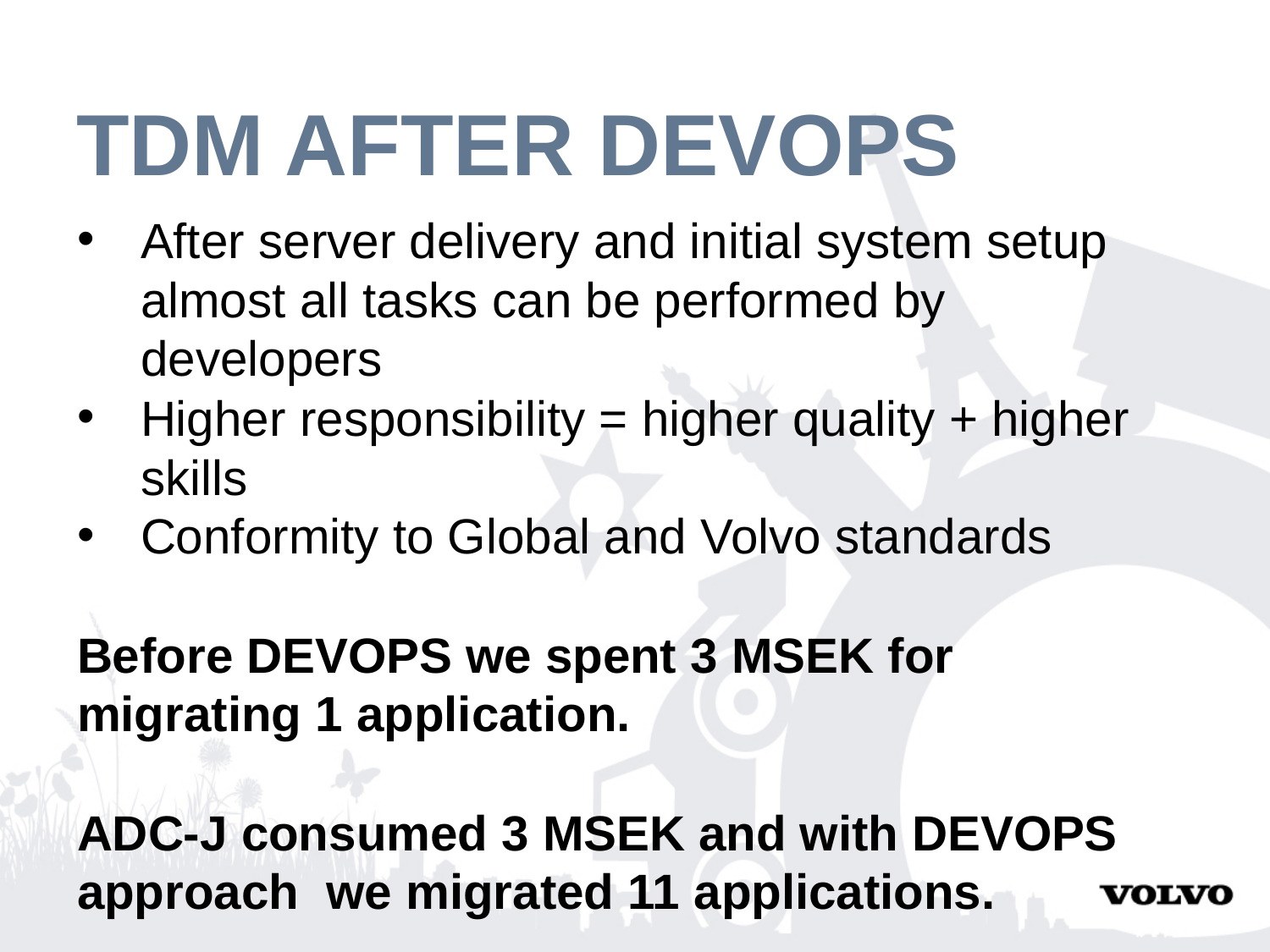

# TDM after Devops
After server delivery and initial system setup almost all tasks can be performed by developers
Higher responsibility = higher quality + higher skills
Conformity to Global and Volvo standards

Before DEVOPS we spent 3 MSEK for migrating 1 application.

ADC-J consumed 3 MSEK and with DEVOPS approach  we migrated 11 applications.